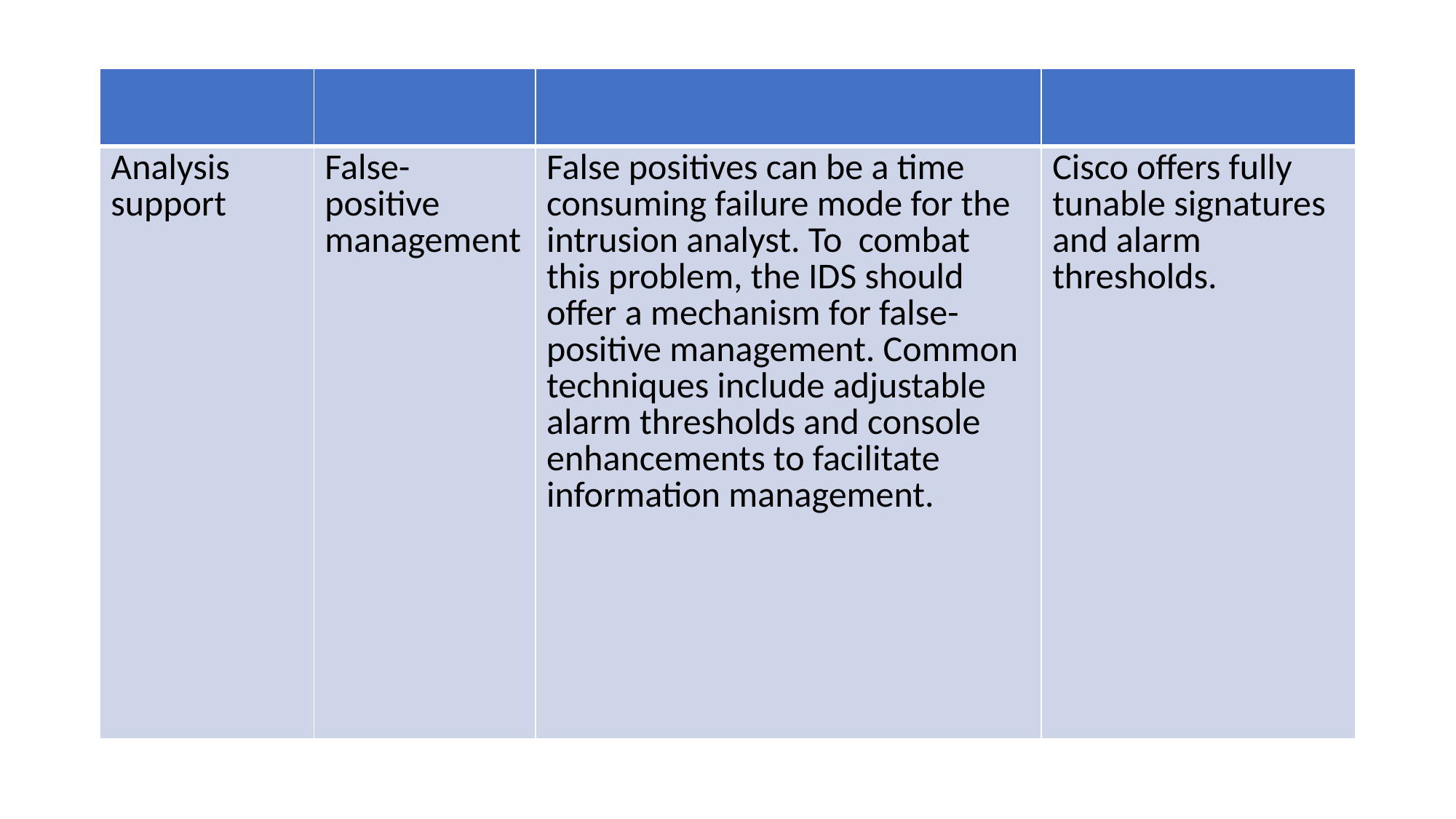

#
|  |  |  |  |
| --- | --- | --- | --- |
| Analysis support | False-positive management | False positives can be a time consuming failure mode for the intrusion analyst. To combat this problem, the IDS should offer a mechanism for false-positive management. Common techniques include adjustable alarm thresholds and console enhancements to facilitate information management. | Cisco offers fully tunable signatures and alarm thresholds. |